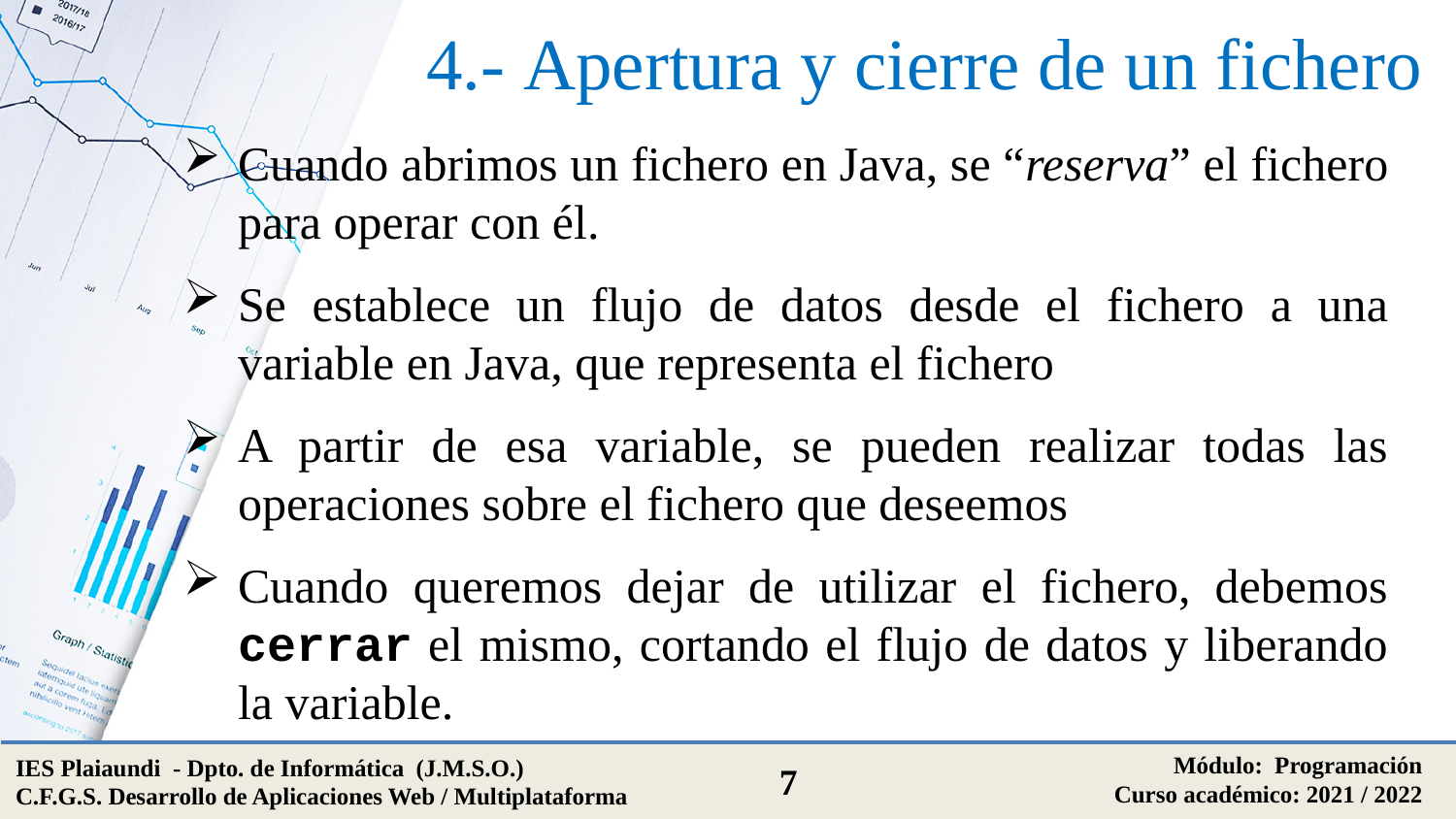

# 4.- Apertura y cierre de un fichero
Cuando abrimos un fichero en Java, se “reserva” el fichero para operar con él.
Se establece un flujo de datos desde el fichero a una variable en Java, que representa el fichero
A partir de esa variable, se pueden realizar todas las operaciones sobre el fichero que deseemos
Cuando queremos dejar de utilizar el fichero, debemos cerrar el mismo, cortando el flujo de datos y liberando la variable.

Módulo:  Programación
Curso académico: 2021 / 2022
IES Plaiaundi  - Dpto. de Informática  (J.M.S.O.)
C.F.G.S. Desarrollo de Aplicaciones Web / Multiplataforma
7